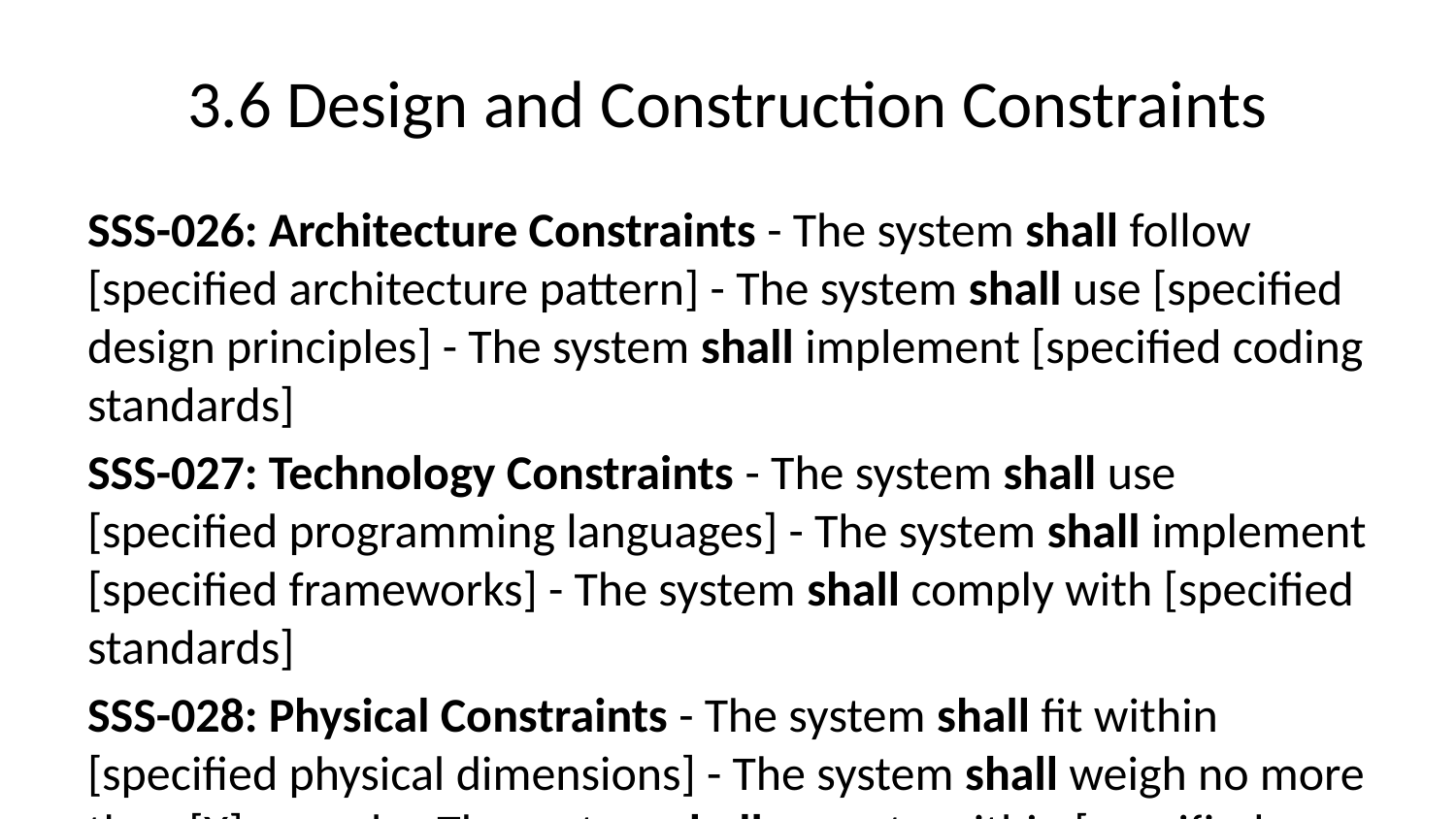

# 3.6 Design and Construction Constraints
SSS-026: Architecture Constraints - The system shall follow [specified architecture pattern] - The system shall use [specified design principles] - The system shall implement [specified coding standards]
SSS-027: Technology Constraints - The system shall use [specified programming languages] - The system shall implement [specified frameworks] - The system shall comply with [specified standards]
SSS-028: Physical Constraints - The system shall fit within [specified physical dimensions] - The system shall weigh no more than [X] pounds - The system shall operate within [specified power requirements]